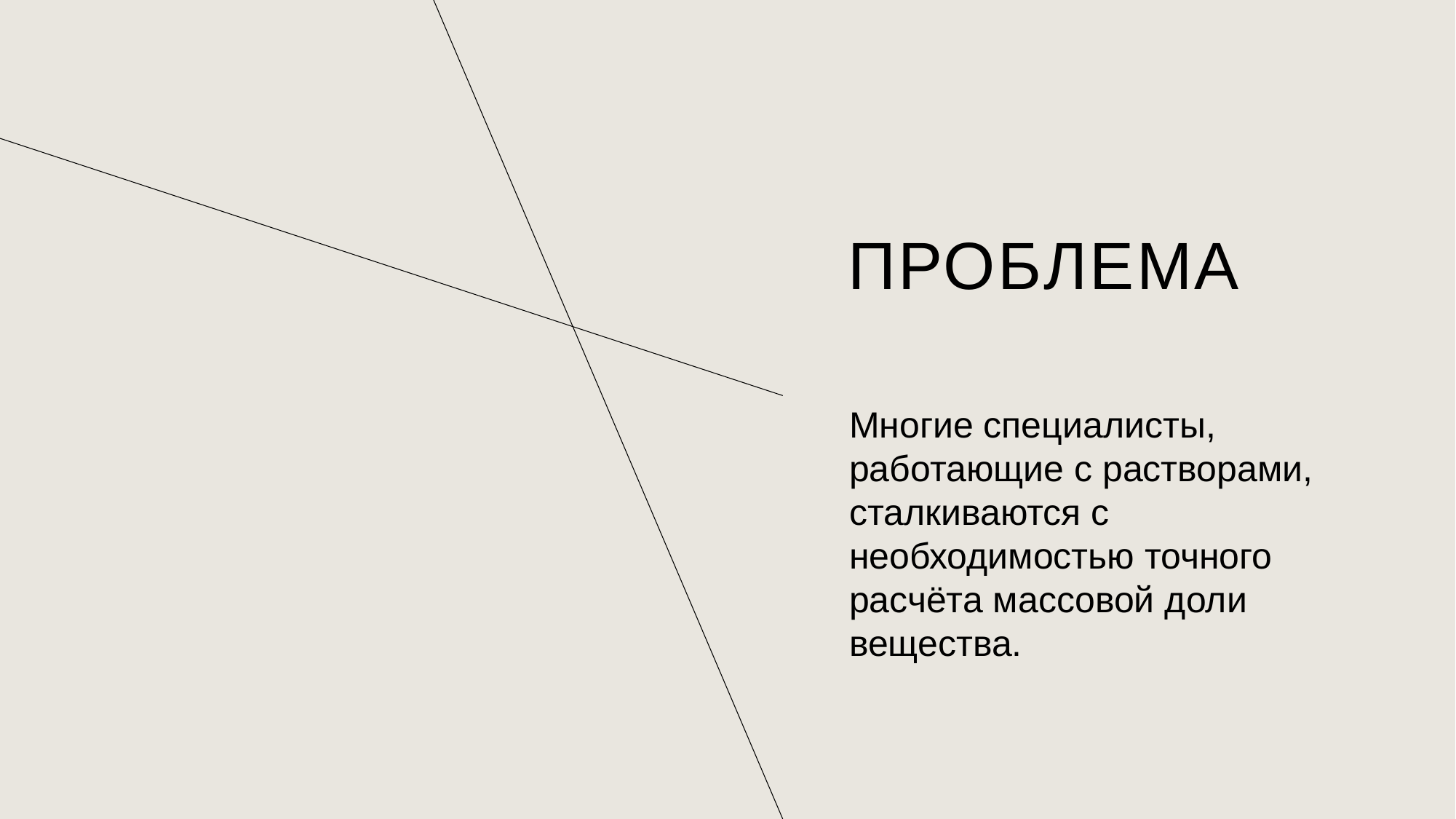

# проблема
Многие специалисты, работающие с растворами, сталкиваются с необходимостью точного расчёта массовой доли вещества.